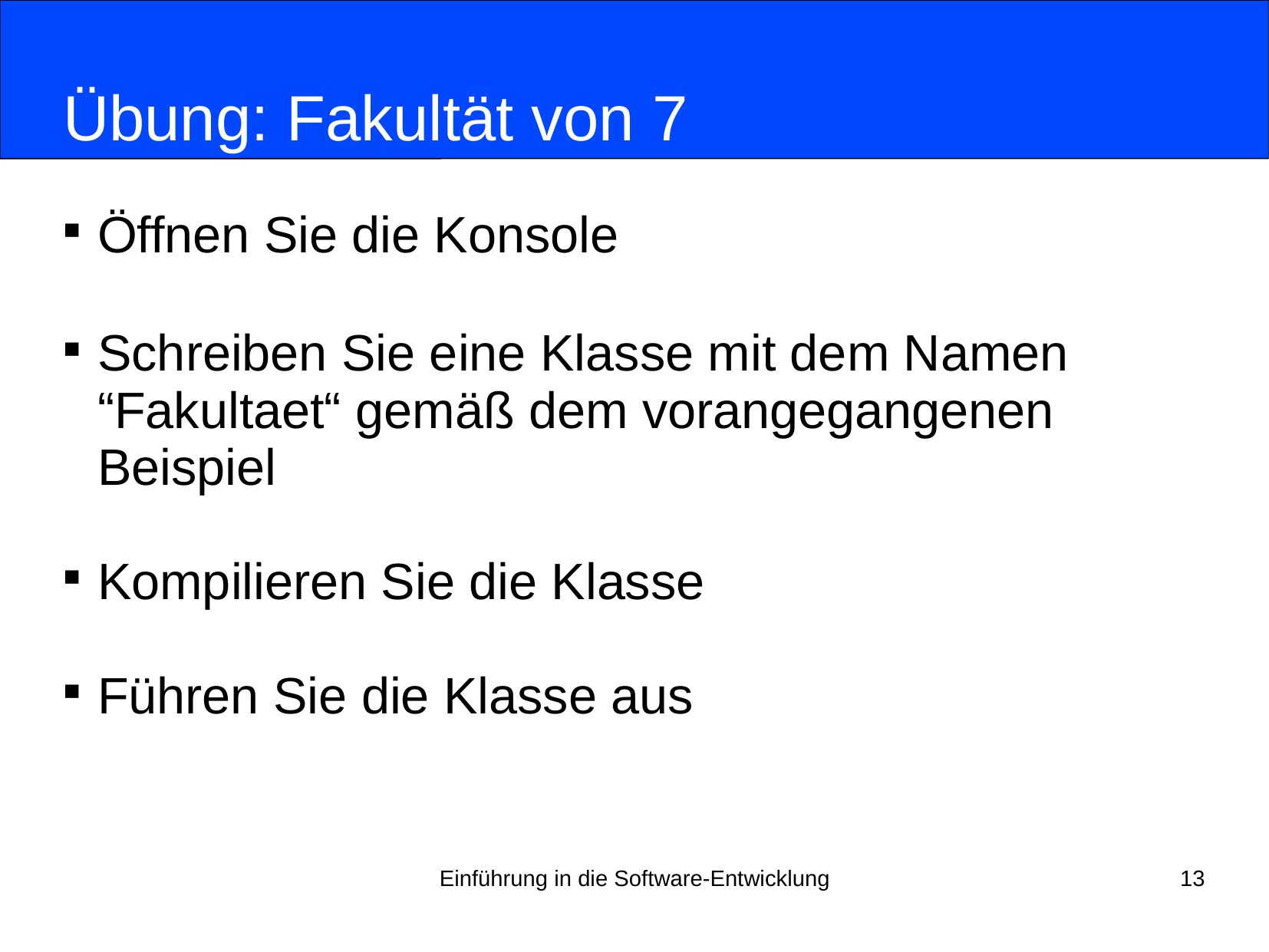

# Übung: Fakultät von 7
Öffnen Sie die Konsole
Schreiben Sie eine Klasse mit dem Namen “Fakultaet“ gemäß dem vorangegangenen Beispiel
Kompilieren Sie die Klasse
Führen Sie die Klasse aus

Einführung in die Software-Entwicklung
13